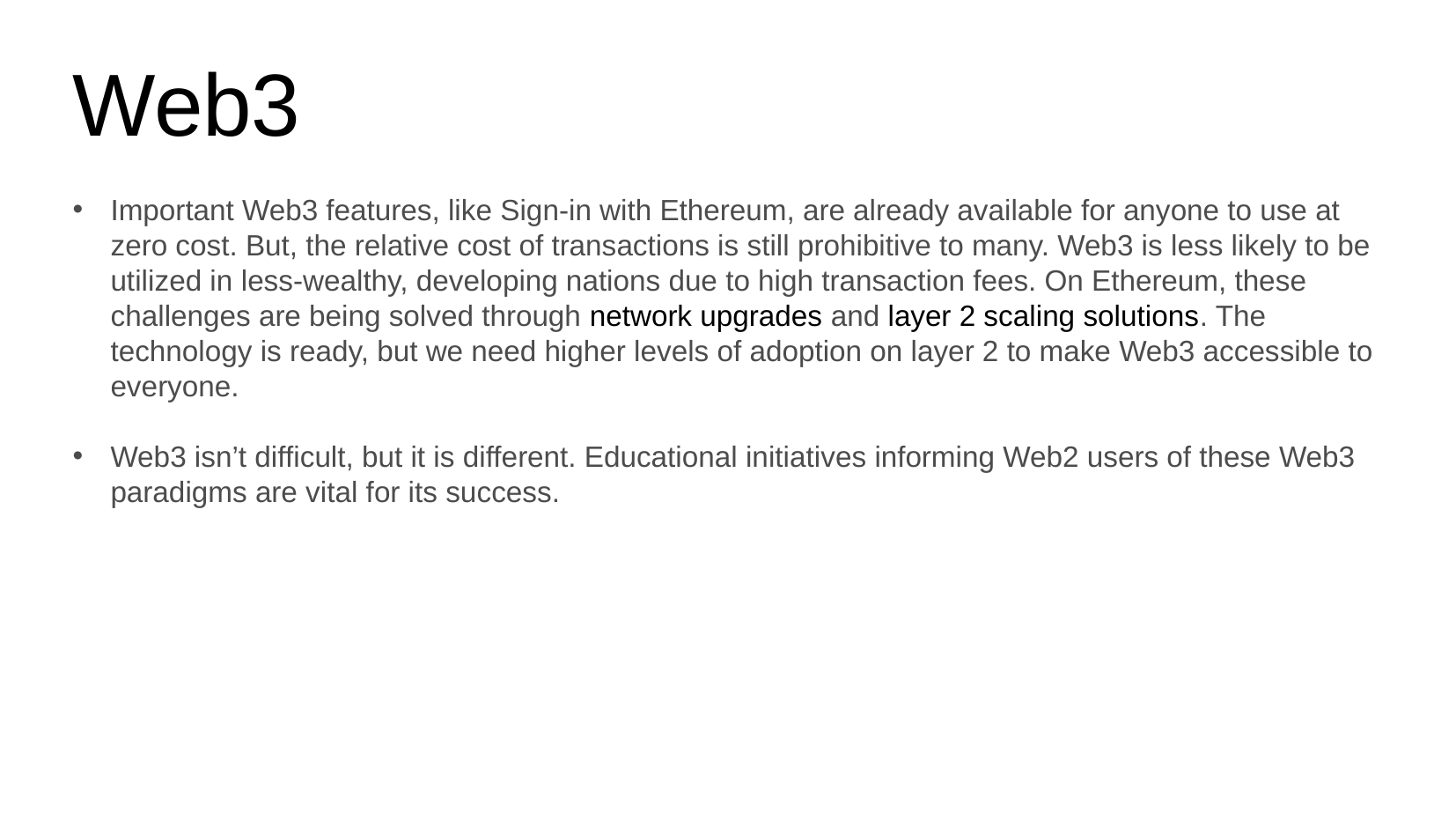

# Web3
Important Web3 features, like Sign-in with Ethereum, are already available for anyone to use at zero cost. But, the relative cost of transactions is still prohibitive to many. Web3 is less likely to be utilized in less-wealthy, developing nations due to high transaction fees. On Ethereum, these challenges are being solved through network upgrades and layer 2 scaling solutions. The technology is ready, but we need higher levels of adoption on layer 2 to make Web3 accessible to everyone.
Web3 isn’t difficult, but it is different. Educational initiatives informing Web2 users of these Web3 paradigms are vital for its success.